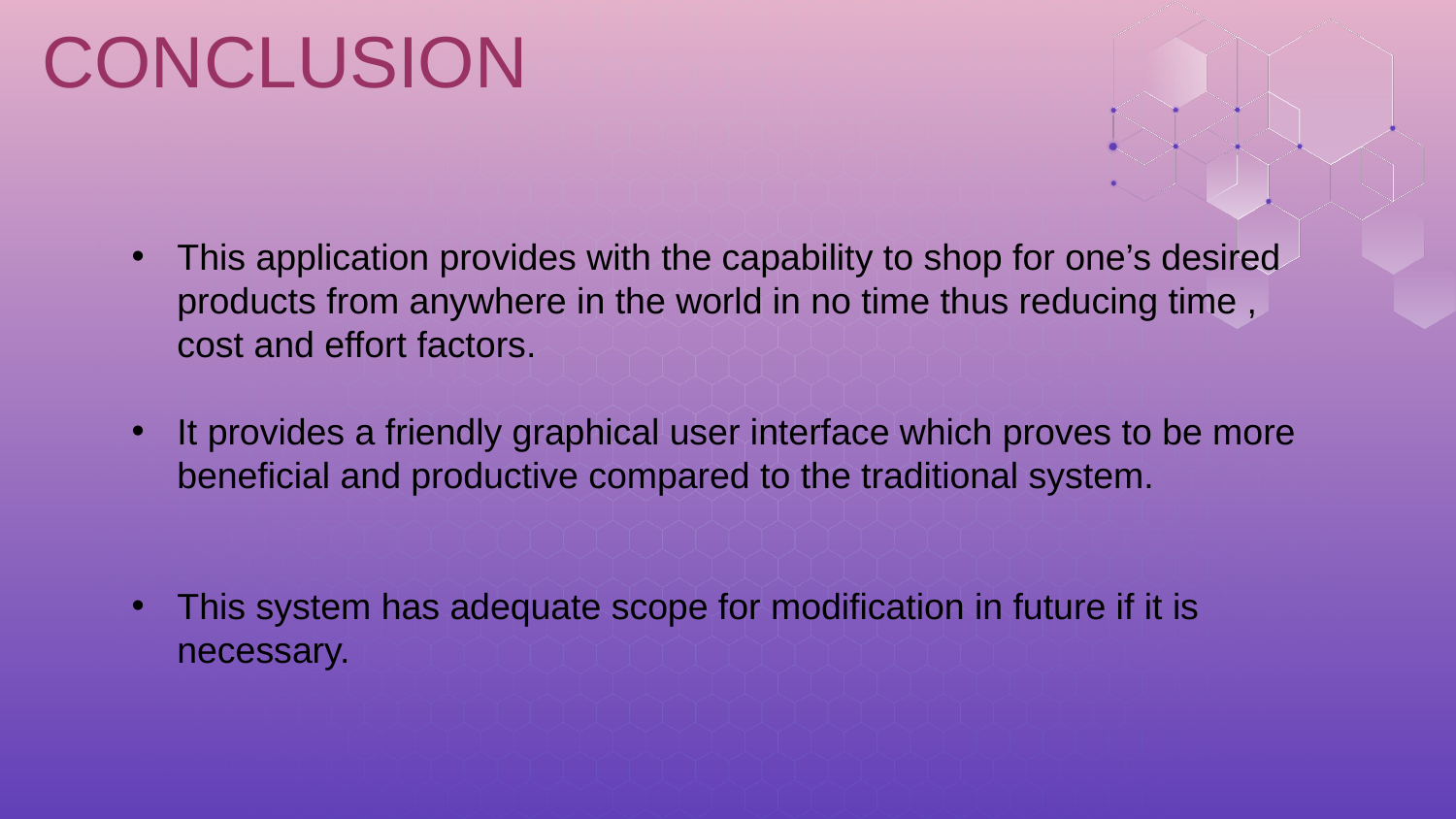

# CONCLUSION
This application provides with the capability to shop for one’s desired products from anywhere in the world in no time thus reducing time , cost and effort factors.

It provides a friendly graphical user interface which proves to be more beneficial and productive compared to the traditional system.

This system has adequate scope for modification in future if it is necessary.